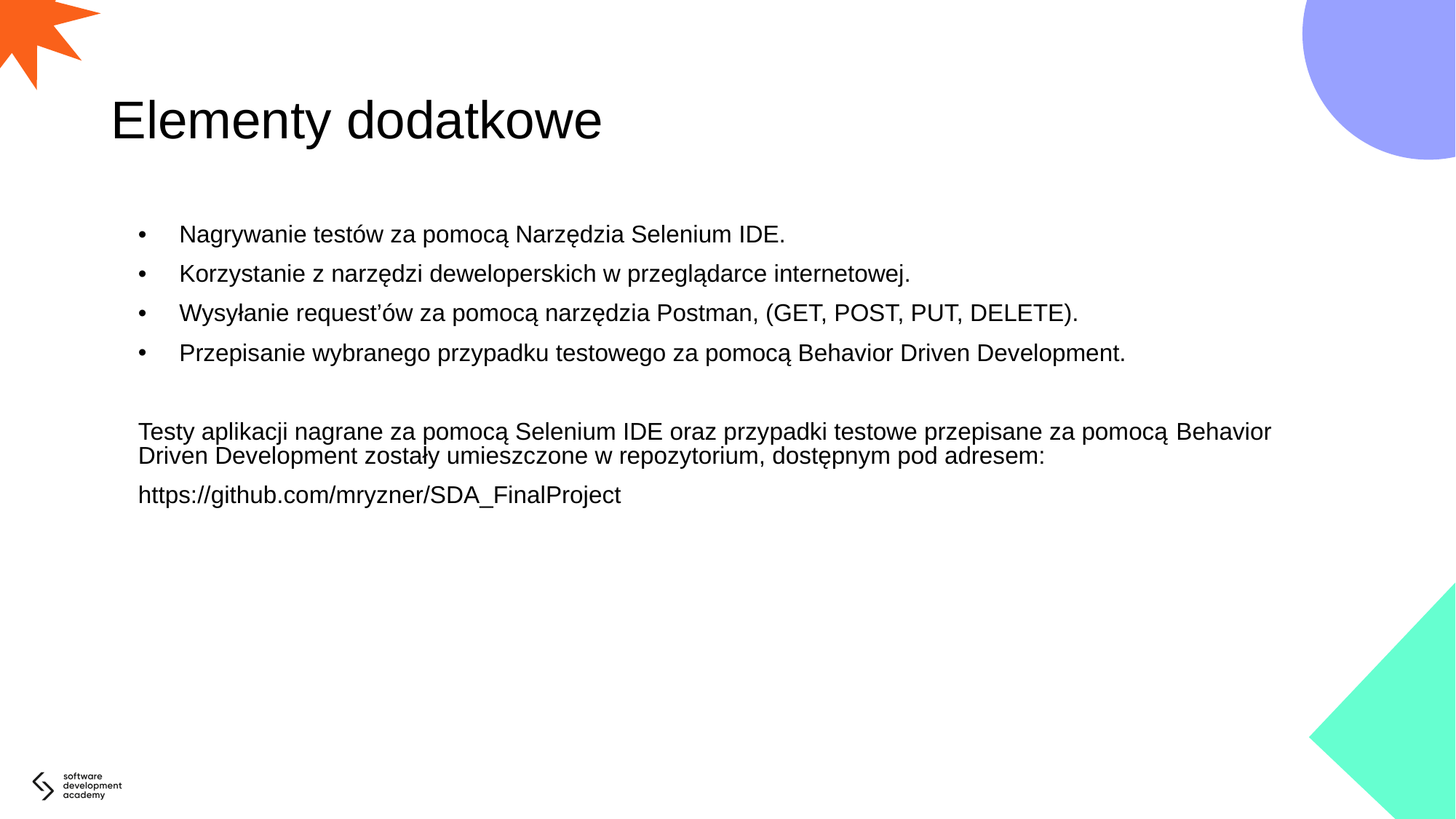

# Elementy dodatkowe
Nagrywanie testów za pomocą Narzędzia Selenium IDE.
Korzystanie z narzędzi deweloperskich w przeglądarce internetowej.
Wysyłanie request’ów za pomocą narzędzia Postman, (GET, POST, PUT, DELETE).
Przepisanie wybranego przypadku testowego za pomocą Behavior Driven Development.

Testy aplikacji nagrane za pomocą Selenium IDE oraz przypadki testowe przepisane za pomocą Behavior Driven Development zostały umieszczone w repozytorium, dostępnym pod adresem:
https://github.com/mryzner/SDA_FinalProject